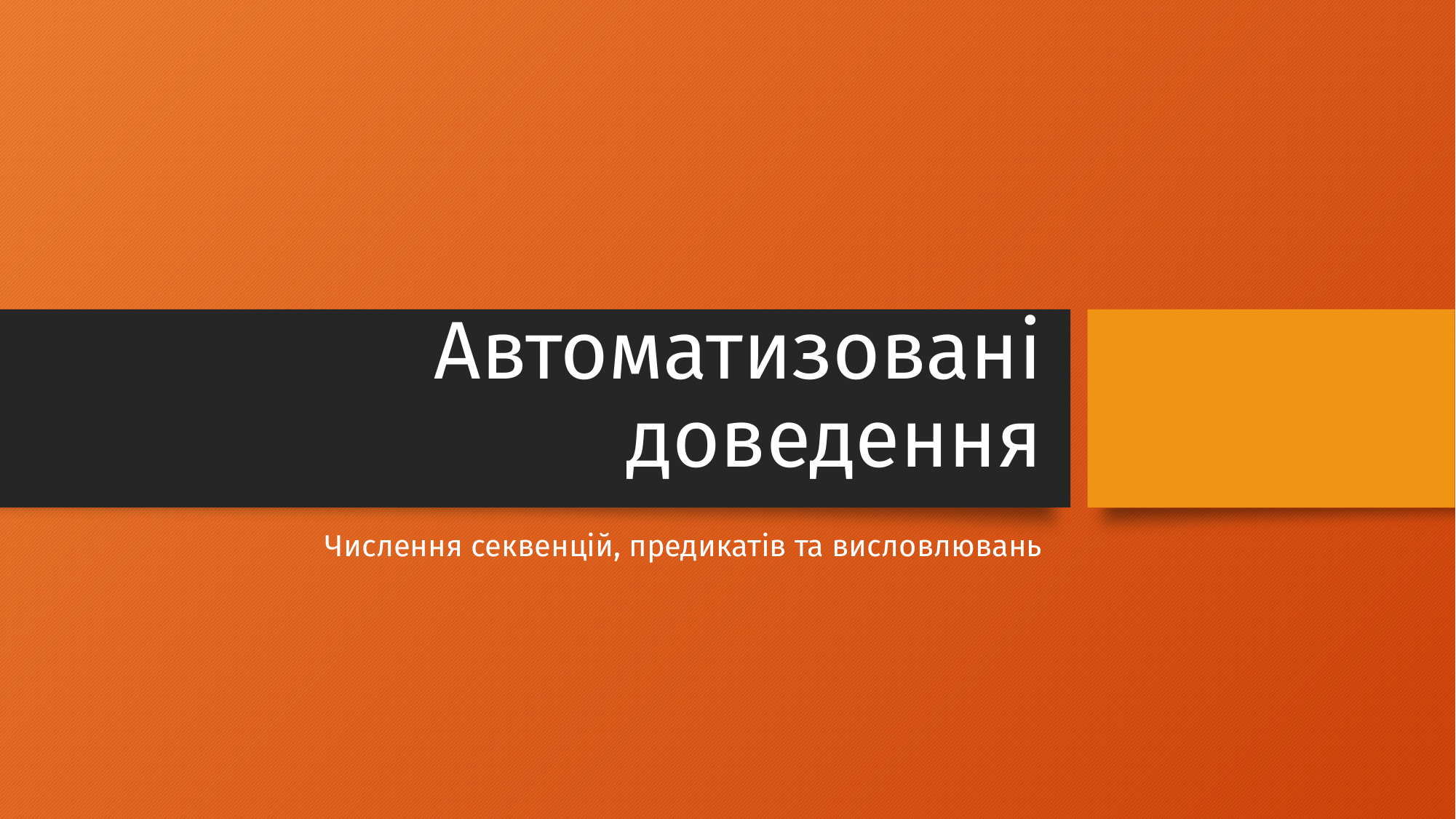

# Автоматизовані доведення
Числення секвенцій, предикатів та висловлювань